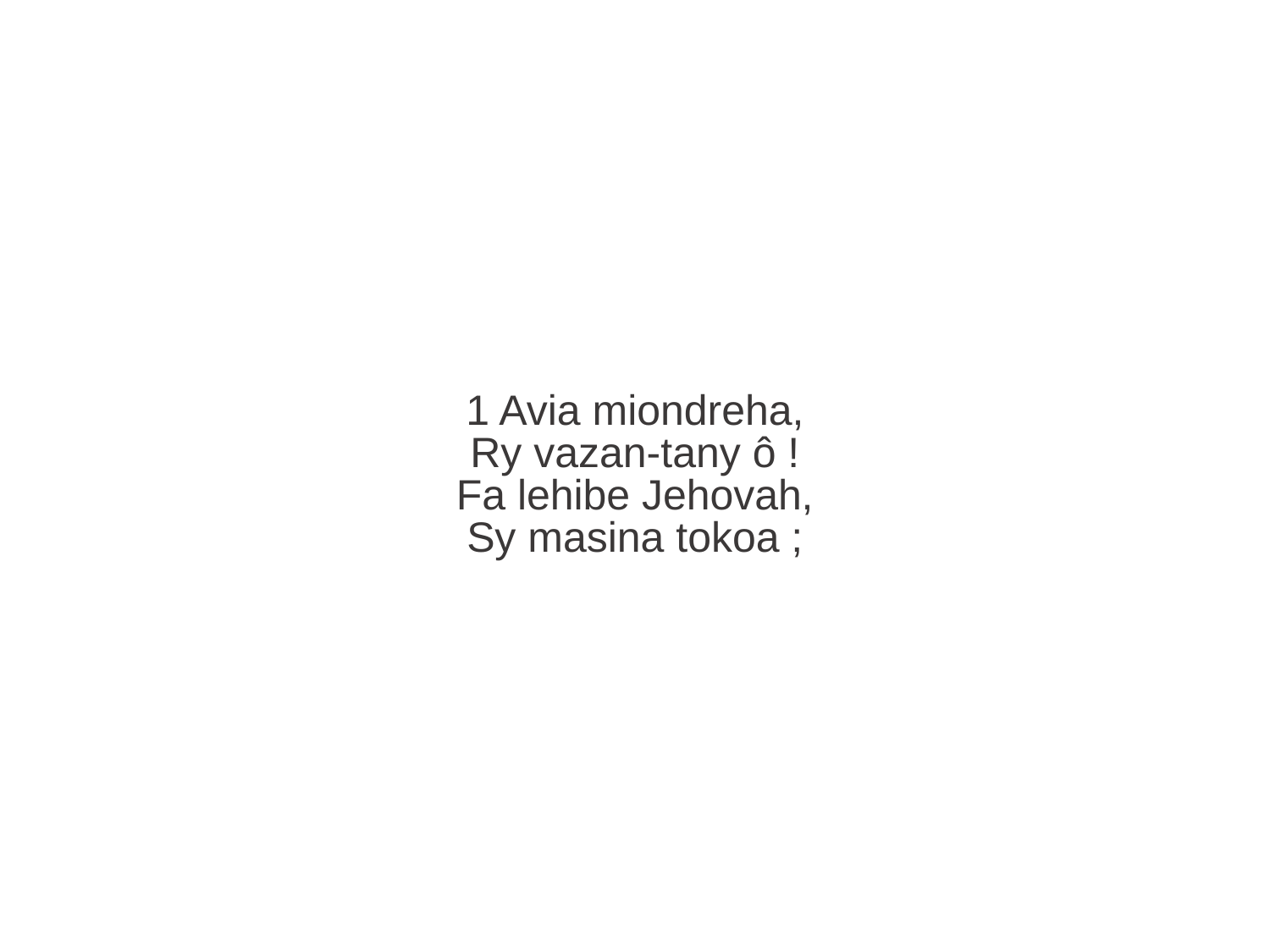

1 Avia miondreha,
Ry vazan-tany ô !
Fa lehibe Jehovah,
Sy masina tokoa ;